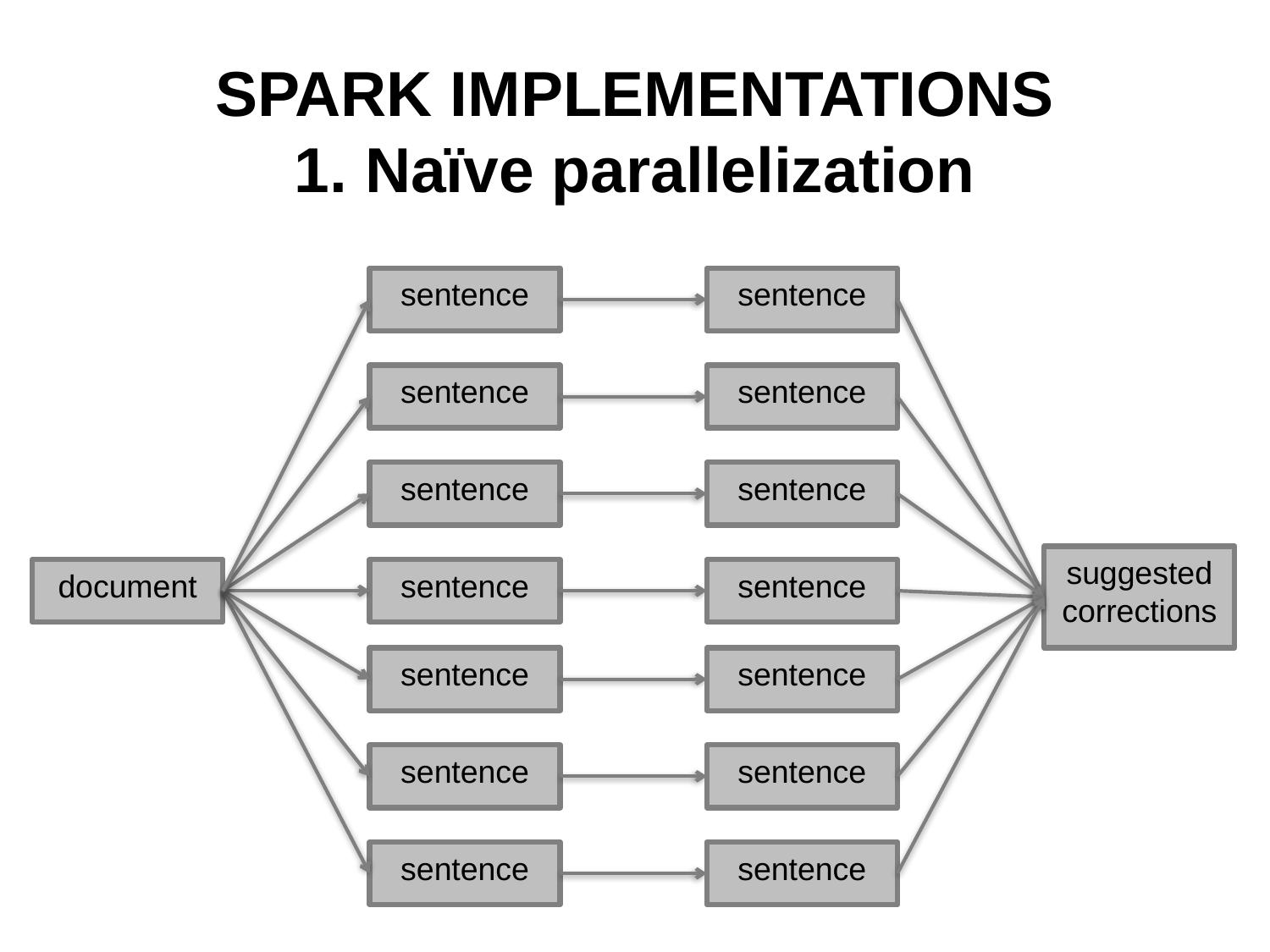

SPARK IMPLEMENTATIONS
1. Naïve parallelization
sentence
sentence
sentence
sentence
sentence
sentence
suggested
corrections
document
sentence
sentence
sentence
sentence
sentence
sentence
sentence
sentence